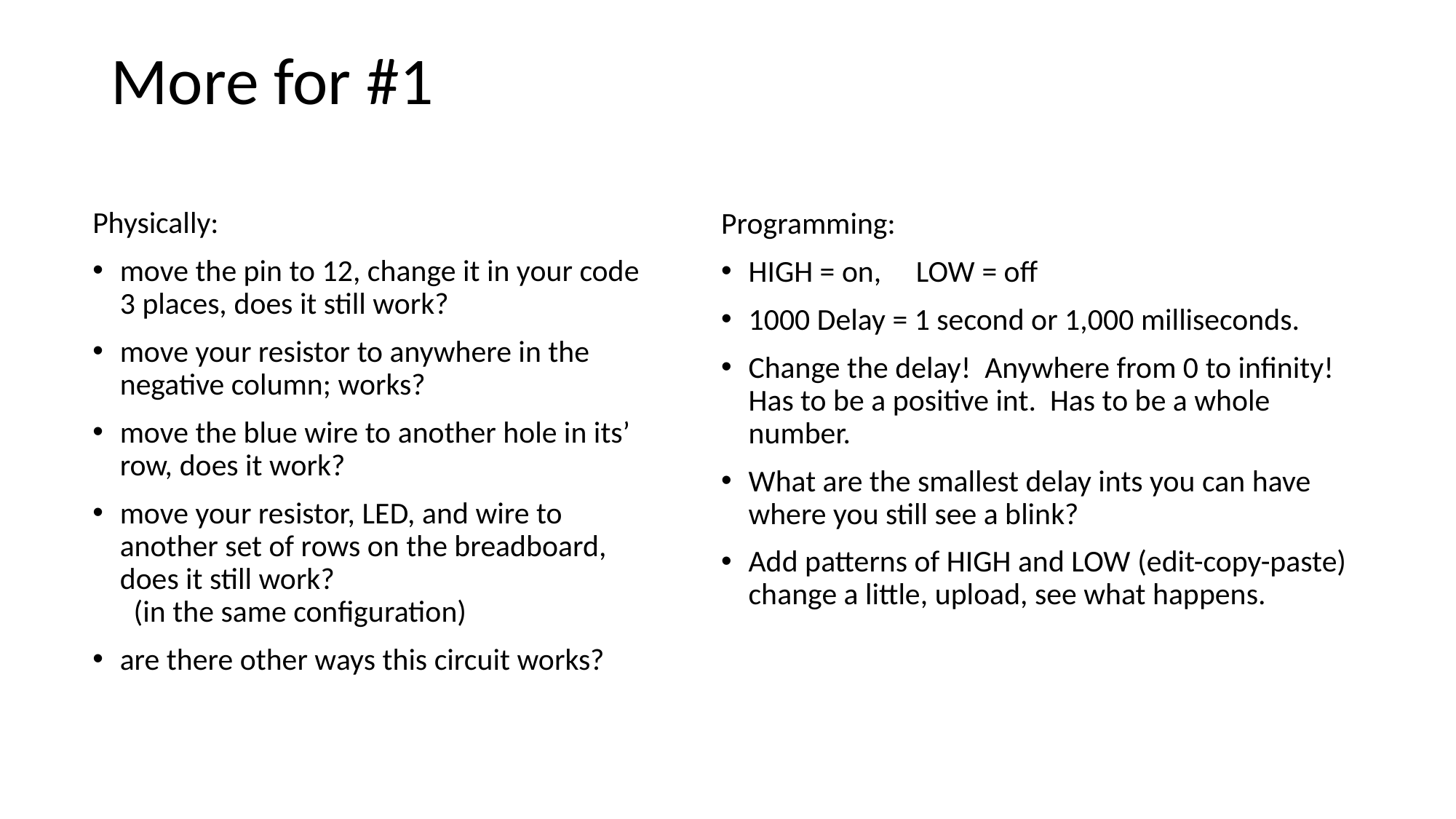

# More for #1
Physically:
move the pin to 12, change it in your code 3 places, does it still work?
move your resistor to anywhere in the negative column; works?
move the blue wire to another hole in its’ row, does it work?
move your resistor, LED, and wire to another set of rows on the breadboard, does it still work?                                               (in the same configuration)
are there other ways this circuit works?

Programming:
HIGH = on,     LOW = off
1000 Delay = 1 second or 1,000 milliseconds.
Change the delay!  Anywhere from 0 to infinity!  Has to be a positive int.  Has to be a whole number.
What are the smallest delay ints you can have where you still see a blink?
Add patterns of HIGH and LOW (edit-copy-paste) change a little, upload, see what happens.